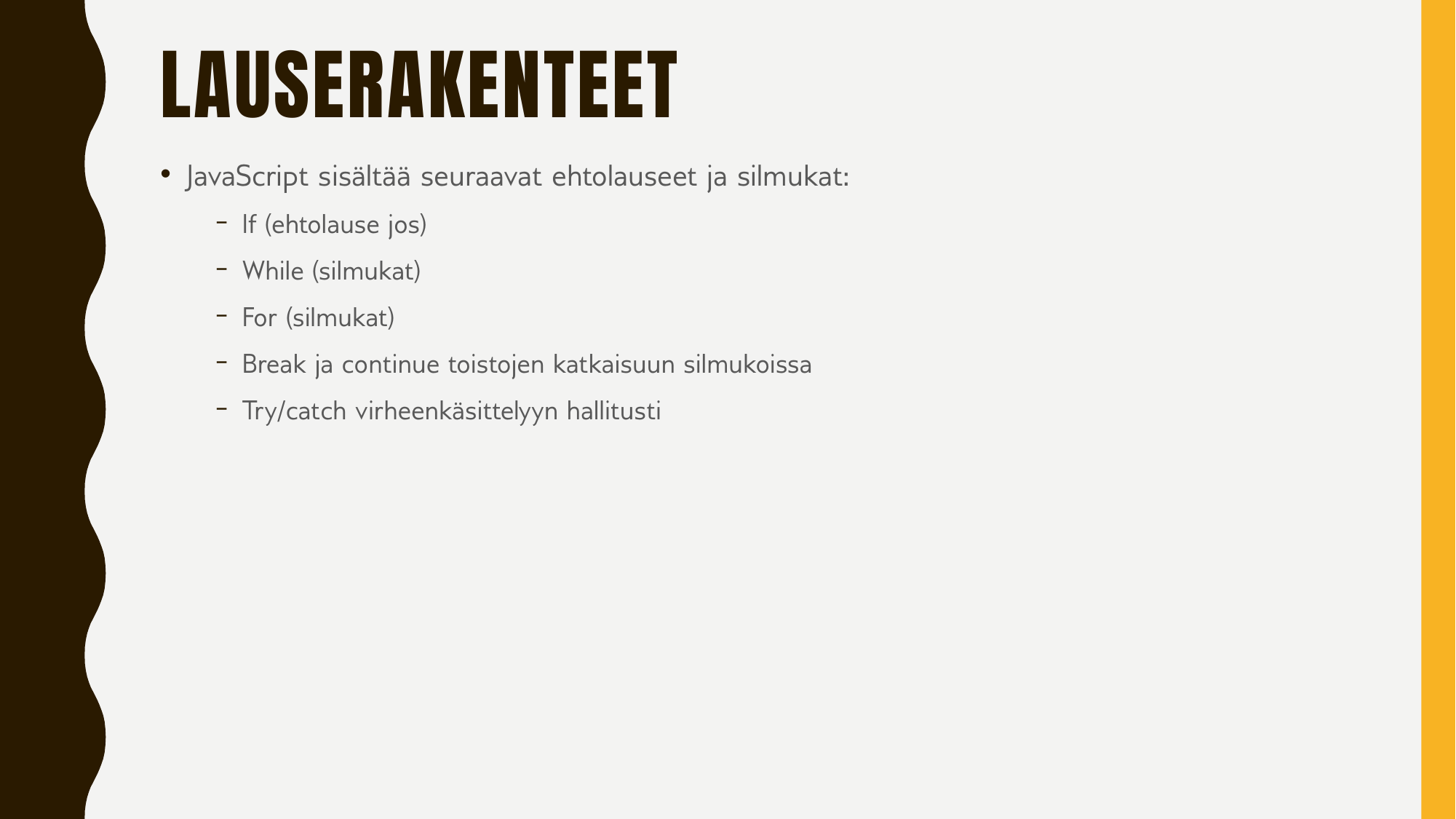

# lauserakenteet
JavaScript sisältää seuraavat ehtolauseet ja silmukat:
If (ehtolause jos)
While (silmukat)
For (silmukat)
Break ja continue toistojen katkaisuun silmukoissa
Try/catch virheenkäsittelyyn hallitusti